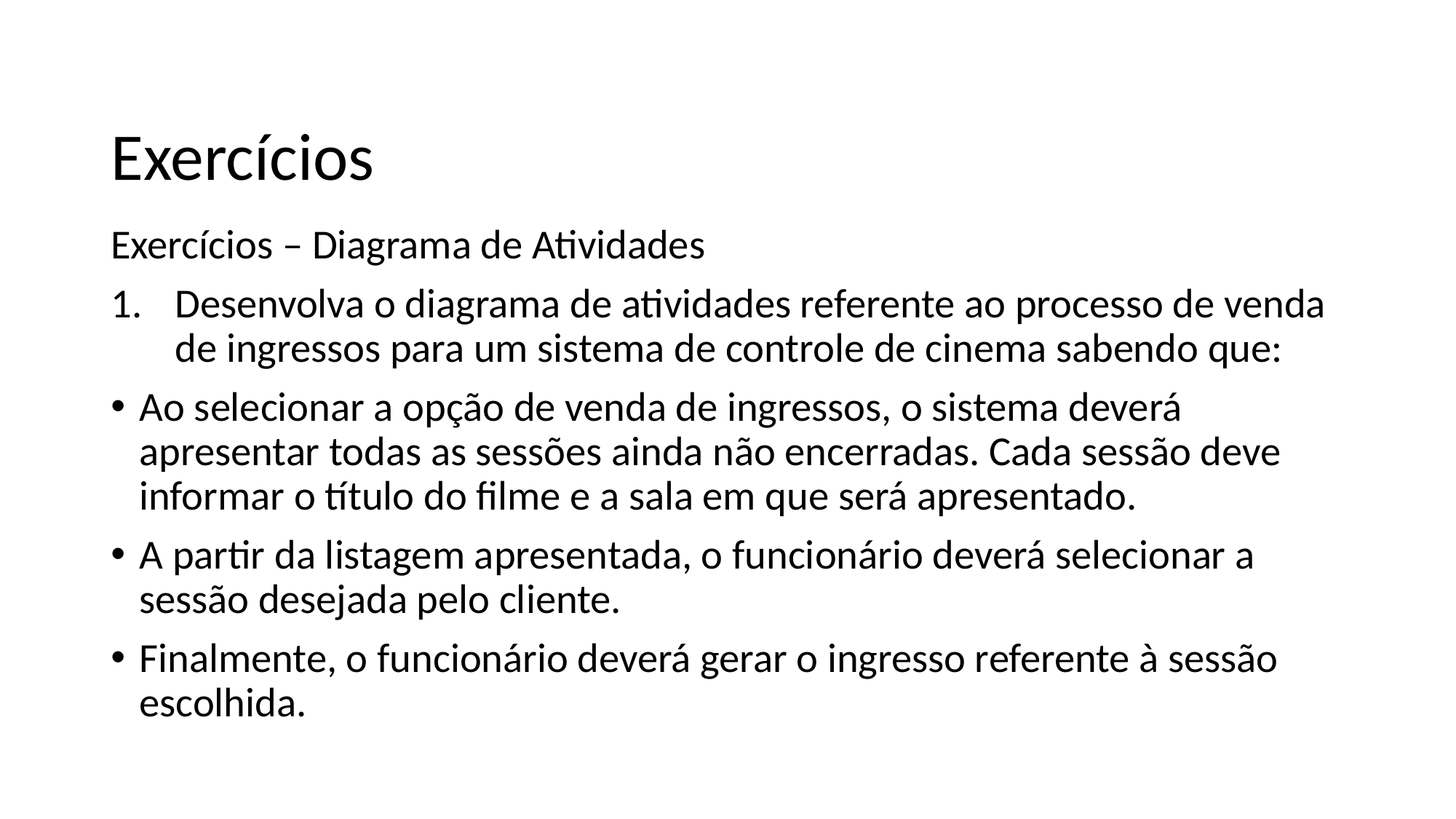

# Exercícios
Exercícios – Diagrama de Atividades
Desenvolva o diagrama de atividades referente ao processo de venda de ingressos para um sistema de controle de cinema sabendo que:
Ao selecionar a opção de venda de ingressos, o sistema deverá apresentar todas as sessões ainda não encerradas. Cada sessão deve informar o título do filme e a sala em que será apresentado.
A partir da listagem apresentada, o funcionário deverá selecionar a sessão desejada pelo cliente.
Finalmente, o funcionário deverá gerar o ingresso referente à sessão escolhida.